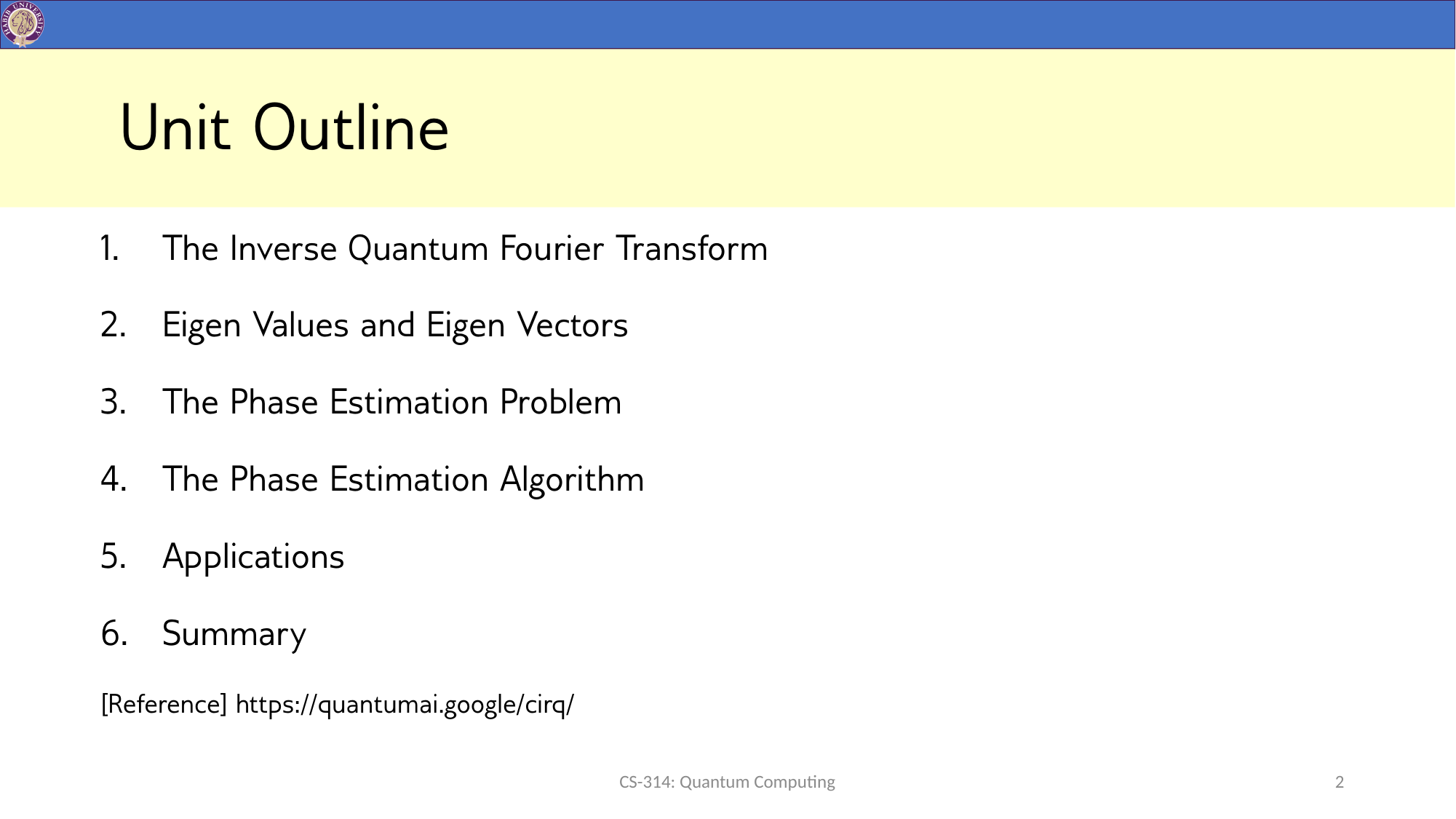

# Unit Outline
The Inverse Quantum Fourier Transform
Eigen Values and Eigen Vectors
The Phase Estimation Problem
The Phase Estimation Algorithm
Applications
Summary
[Reference] https://quantumai.google/cirq/
CS-314: Quantum Computing
2